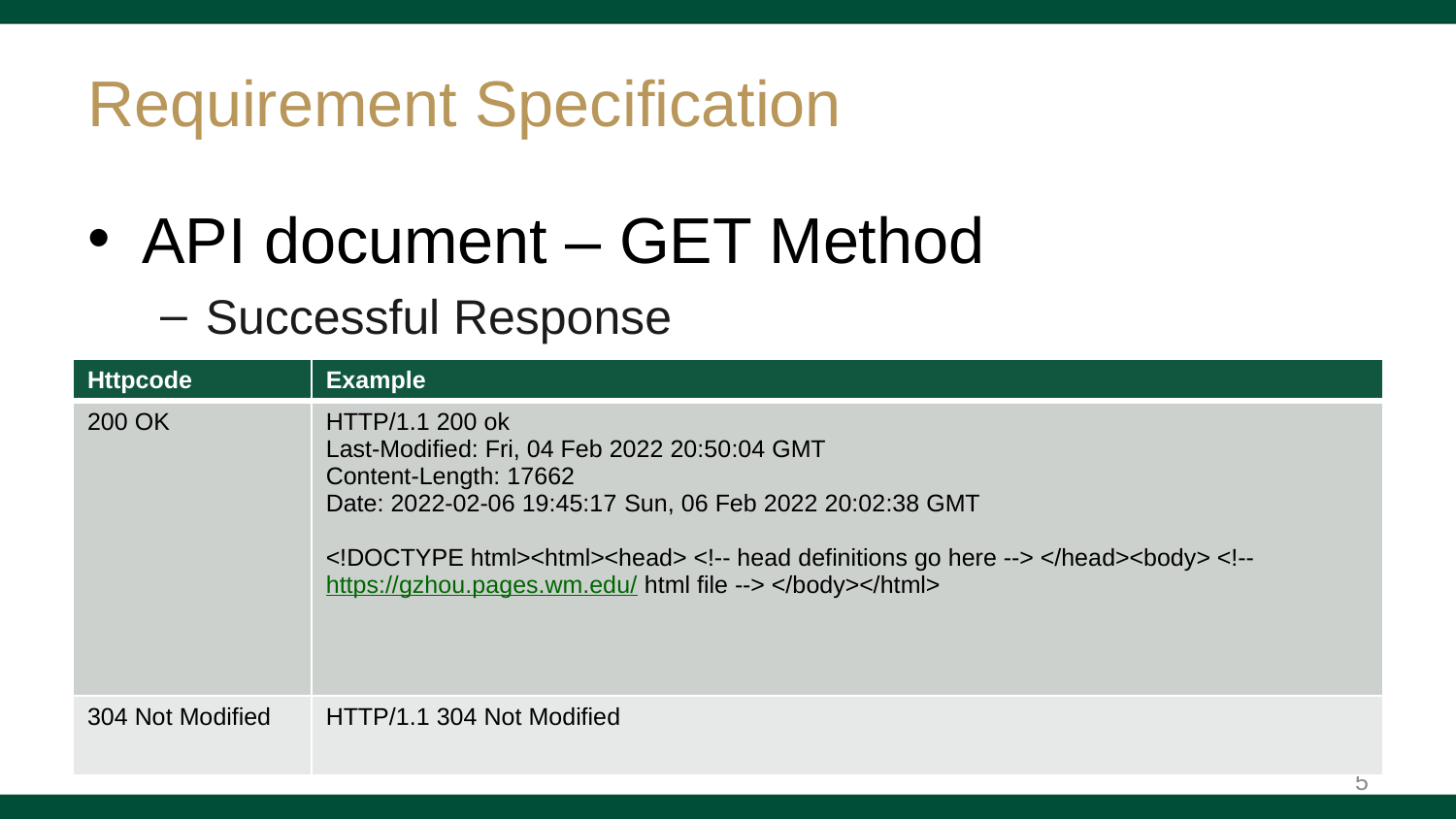

# Requirement Specification
API document – GET Method
Successful Response

| Httpcode | Example |
| --- | --- |
| 200 OK | HTTP/1.1 200 ok Last-Modified: Fri, 04 Feb 2022 20:50:04 GMT Content-Length: 17662 Date: 2022-02-06 19:45:17 Sun, 06 Feb 2022 20:02:38 GMT <!DOCTYPE html><html><head> <!-- head definitions go here --> </head><body> <!-- https://gzhou.pages.wm.edu/ html file --> </body></html> |
| 304 Not Modified | HTTP/1.1 304 Not Modified |
5